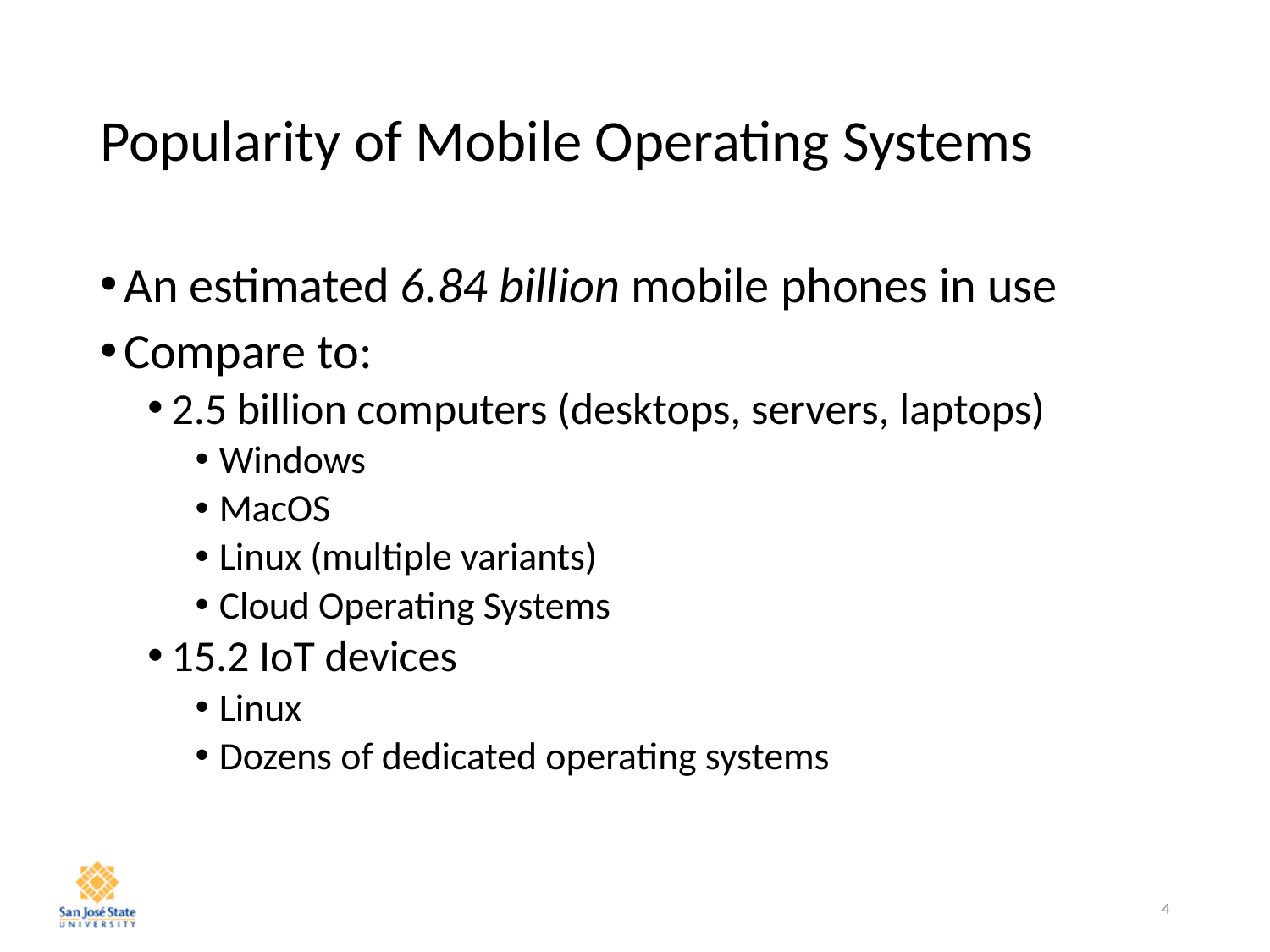

# Popularity of Mobile Operating Systems
An estimated 6.84 billion mobile phones in use
Compare to:
2.5 billion computers (desktops, servers, laptops)
Windows
MacOS
Linux (multiple variants)
Cloud Operating Systems
15.2 IoT devices
Linux
Dozens of dedicated operating systems

4